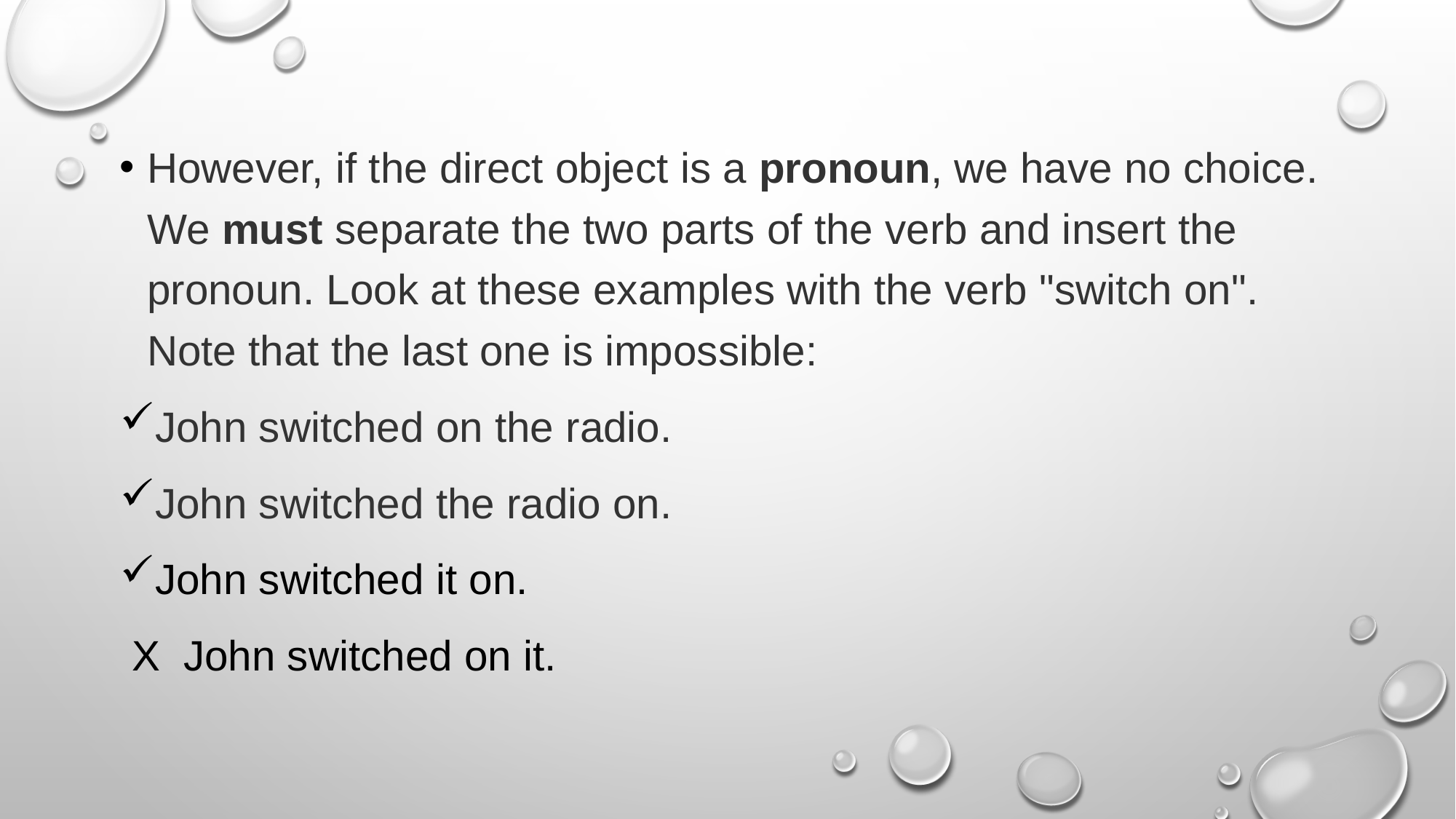

#
However, if the direct object is a pronoun, we have no choice. We must separate the two parts of the verb and insert the pronoun. Look at these examples with the verb "switch on". Note that the last one is impossible:
John switched on the radio.
John switched the radio on.
John switched it on.
 X  John switched on it.